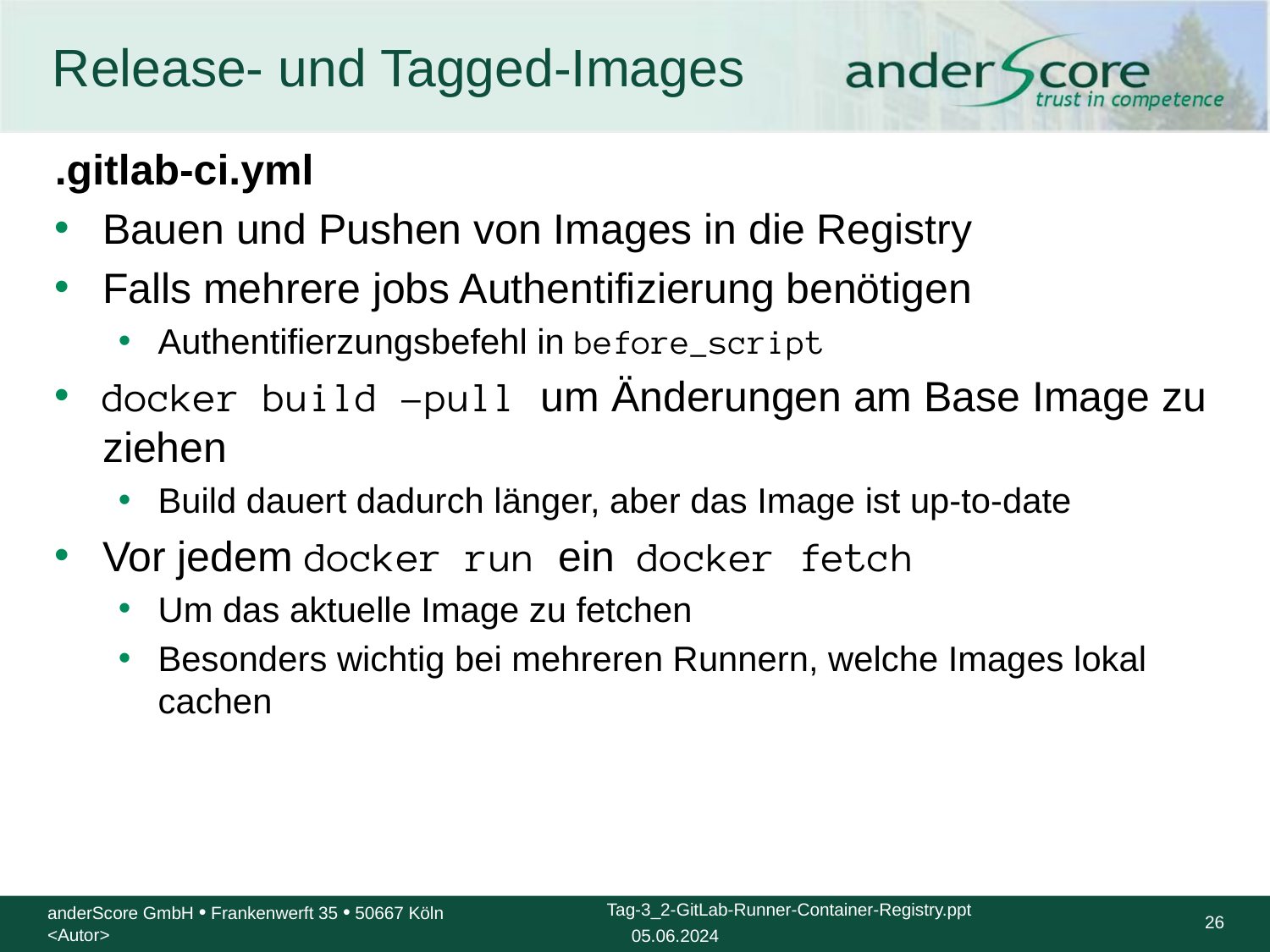

# Release- und Tagged-Images
.gitlab-ci.yml
Bauen und Pushen von Images in die Registry
Falls mehrere jobs Authentifizierung benötigen
Authentifierzungsbefehl in before_script
docker build –pull um Änderungen am Base Image zu ziehen
Build dauert dadurch länger, aber das Image ist up-to-date
Vor jedem docker run ein docker fetch
Um das aktuelle Image zu fetchen
Besonders wichtig bei mehreren Runnern, welche Images lokal cachen